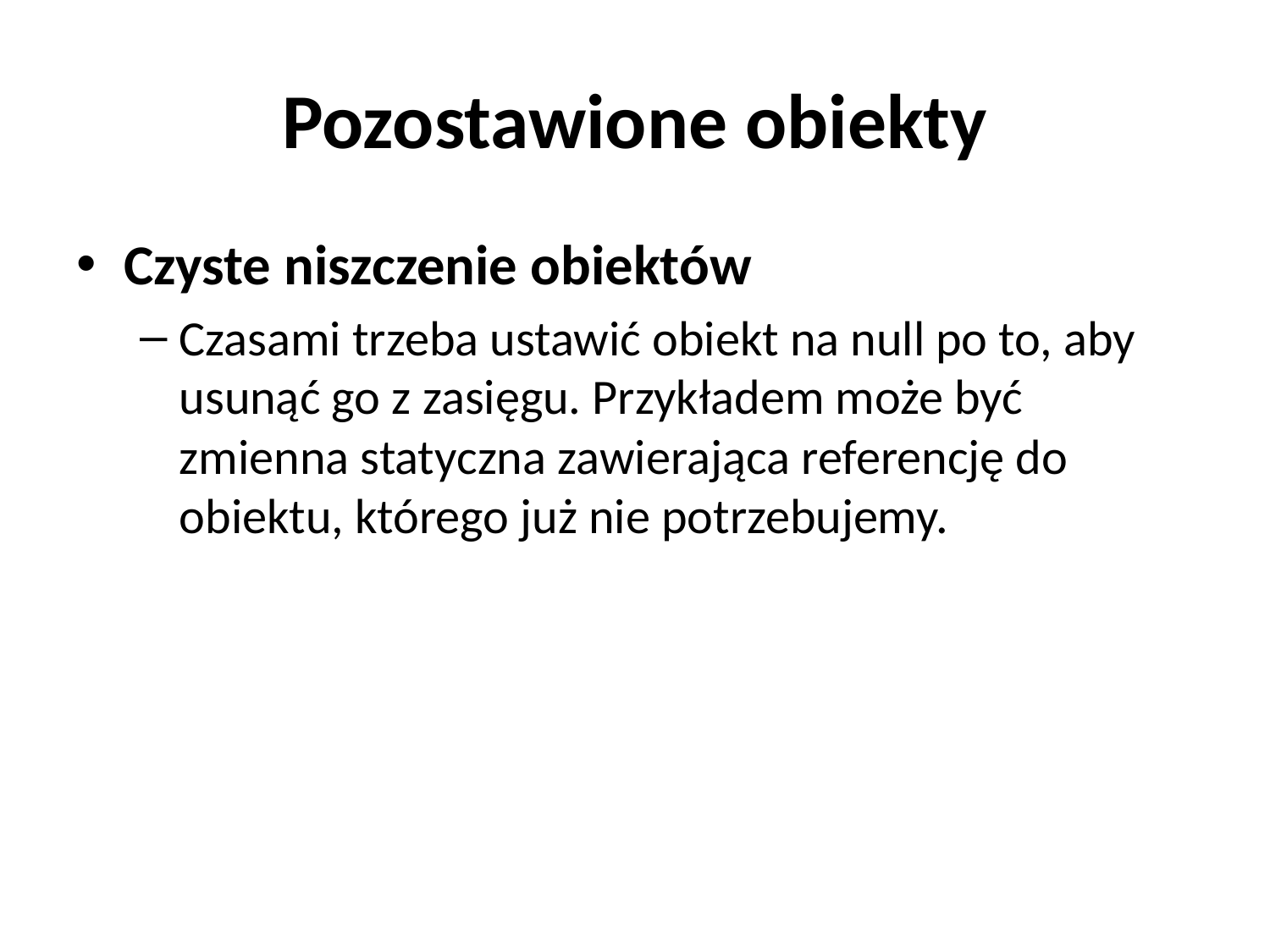

# Pozostawione obiekty
Czyste niszczenie obiektów
Czasami trzeba ustawić obiekt na null po to, aby usunąć go z zasięgu. Przykładem może być zmienna statyczna zawierająca referencję do obiektu, którego już nie potrzebujemy.